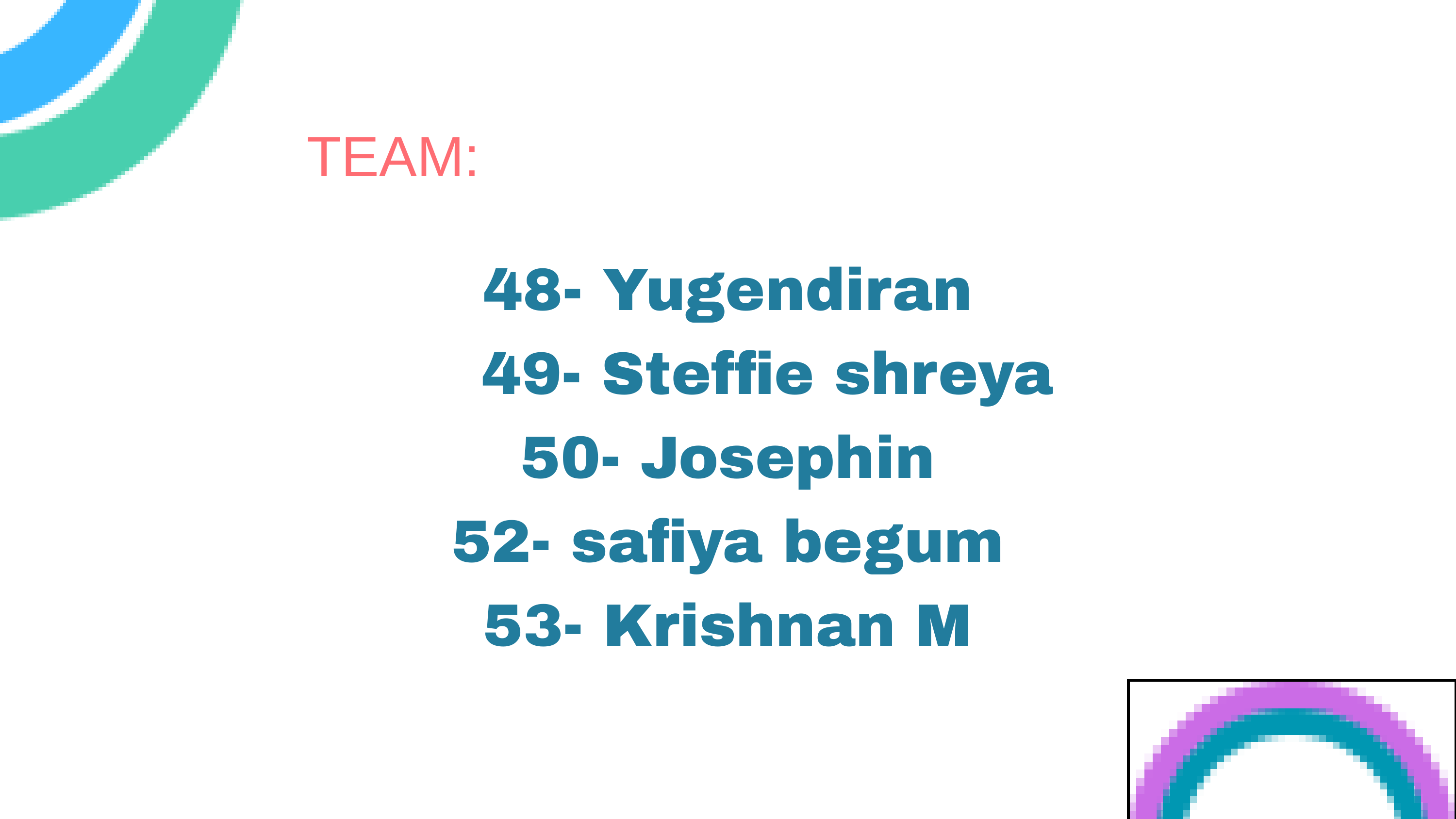

TEAM:

48- Yugendiran
    49- Steffie shreya
50- Josephin
52- safiya begum
53- Krishnan M